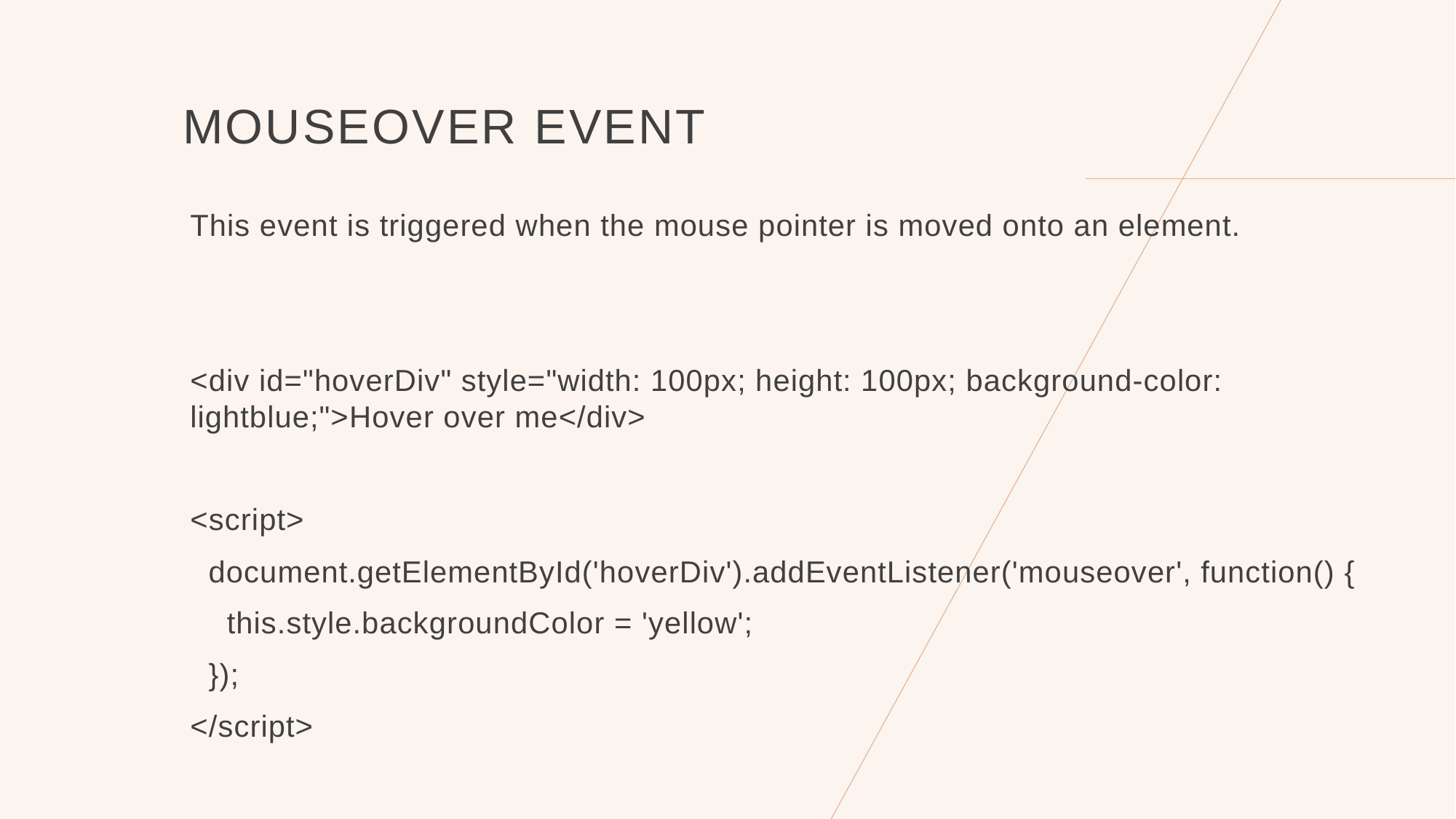

# Mouseover Event
This event is triggered when the mouse pointer is moved onto an element.

<div id="hoverDiv" style="width: 100px; height: 100px; background-color: lightblue;">Hover over me</div>

<script>
  document.getElementById('hoverDiv').addEventListener('mouseover', function() {
    this.style.backgroundColor = 'yellow';
  });
</script>